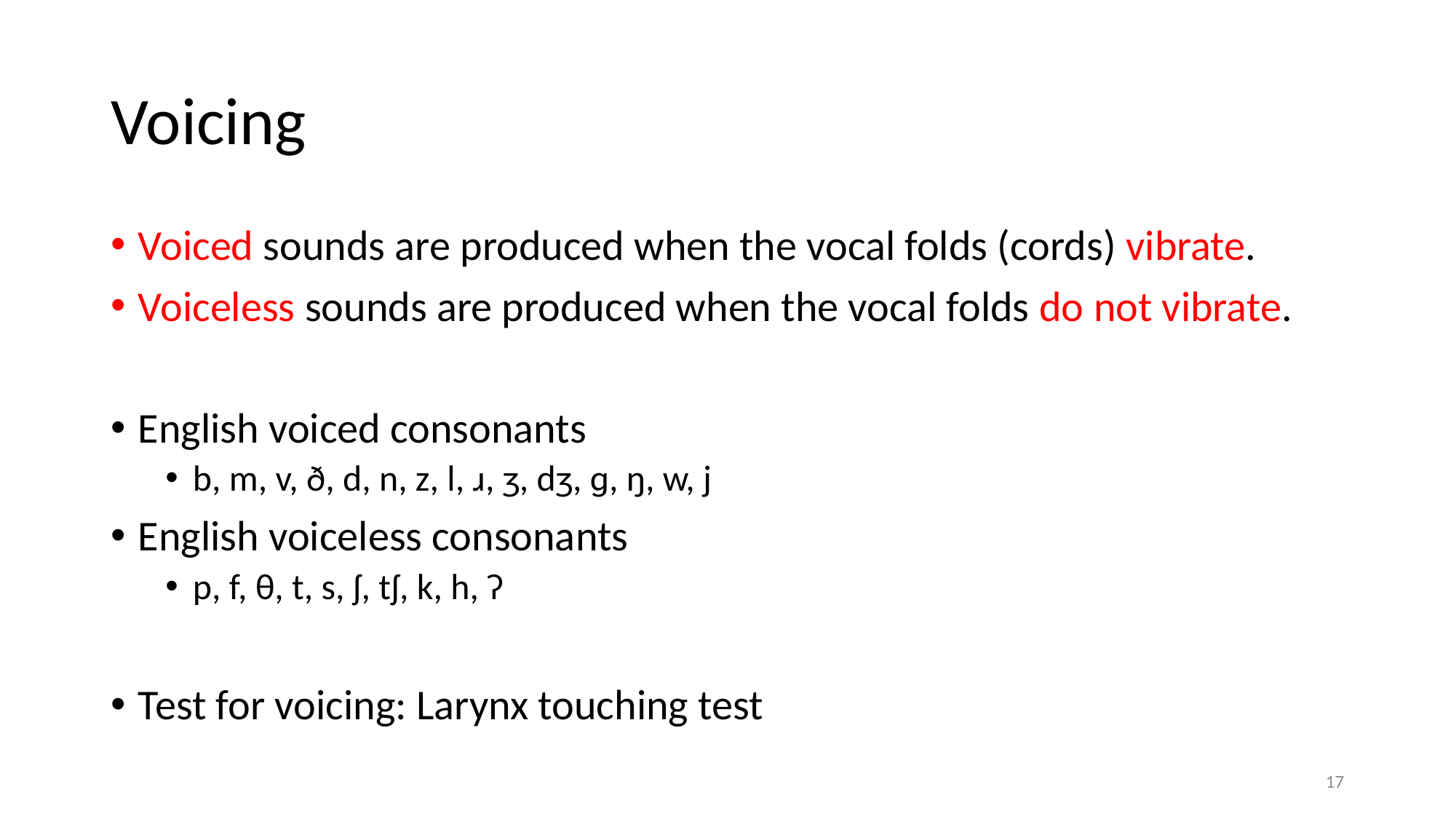

# Voicing
Voiced sounds are produced when the vocal folds (cords) vibrate.
Voiceless sounds are produced when the vocal folds do not vibrate.

English voiced consonants
b, m, v, ð, d, n, z, l, ɹ, ʒ, dʒ, ɡ, ŋ, w, j
English voiceless consonants
p, f, θ, t, s, ʃ, tʃ, k, h, ʔ

Test for voicing: Larynx touching test
17